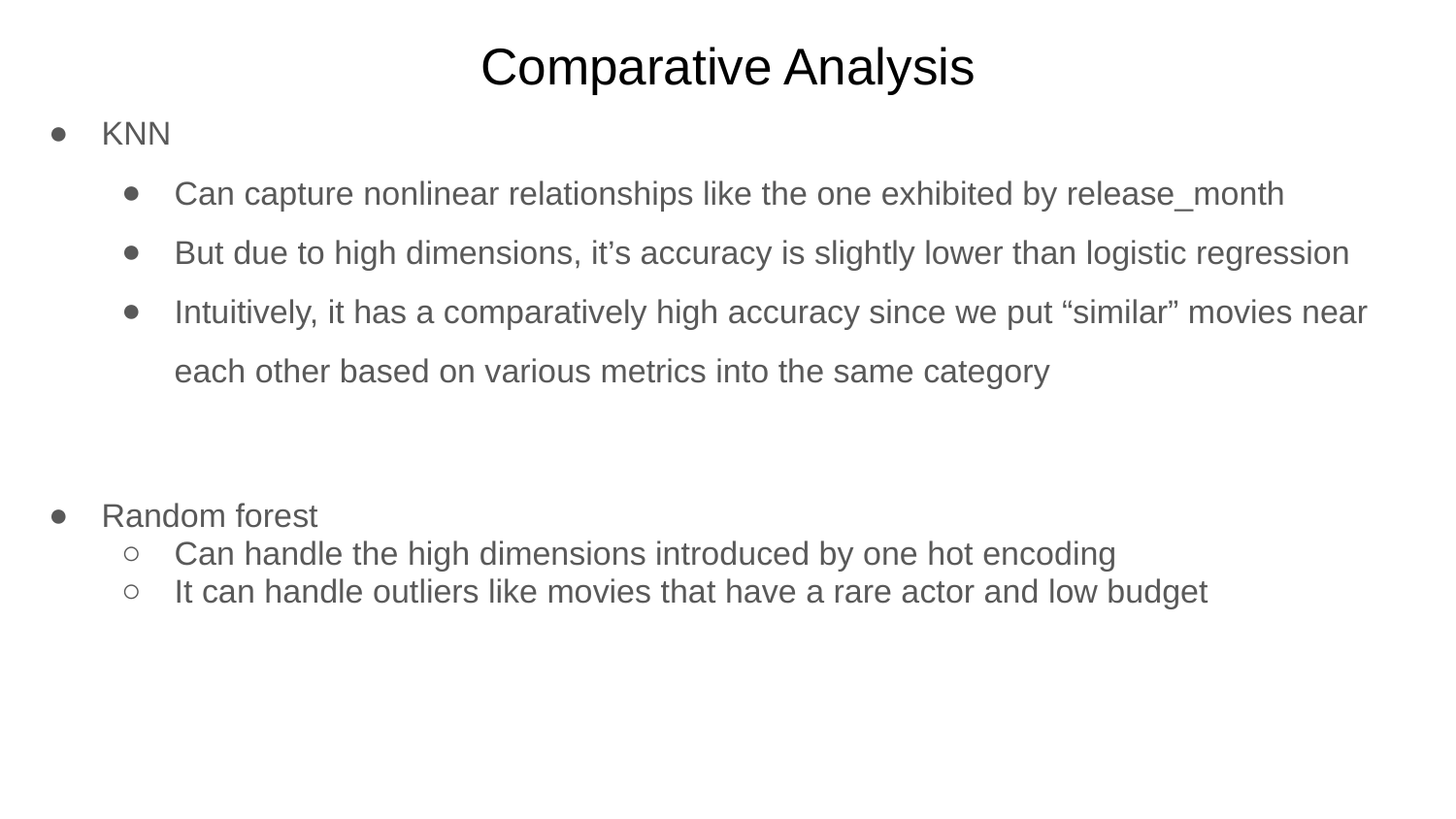

# Comparative Analysis
KNN
Can capture nonlinear relationships like the one exhibited by release_month
But due to high dimensions, it’s accuracy is slightly lower than logistic regression
Intuitively, it has a comparatively high accuracy since we put “similar” movies near each other based on various metrics into the same category

Random forest
Can handle the high dimensions introduced by one hot encoding
It can handle outliers like movies that have a rare actor and low budget